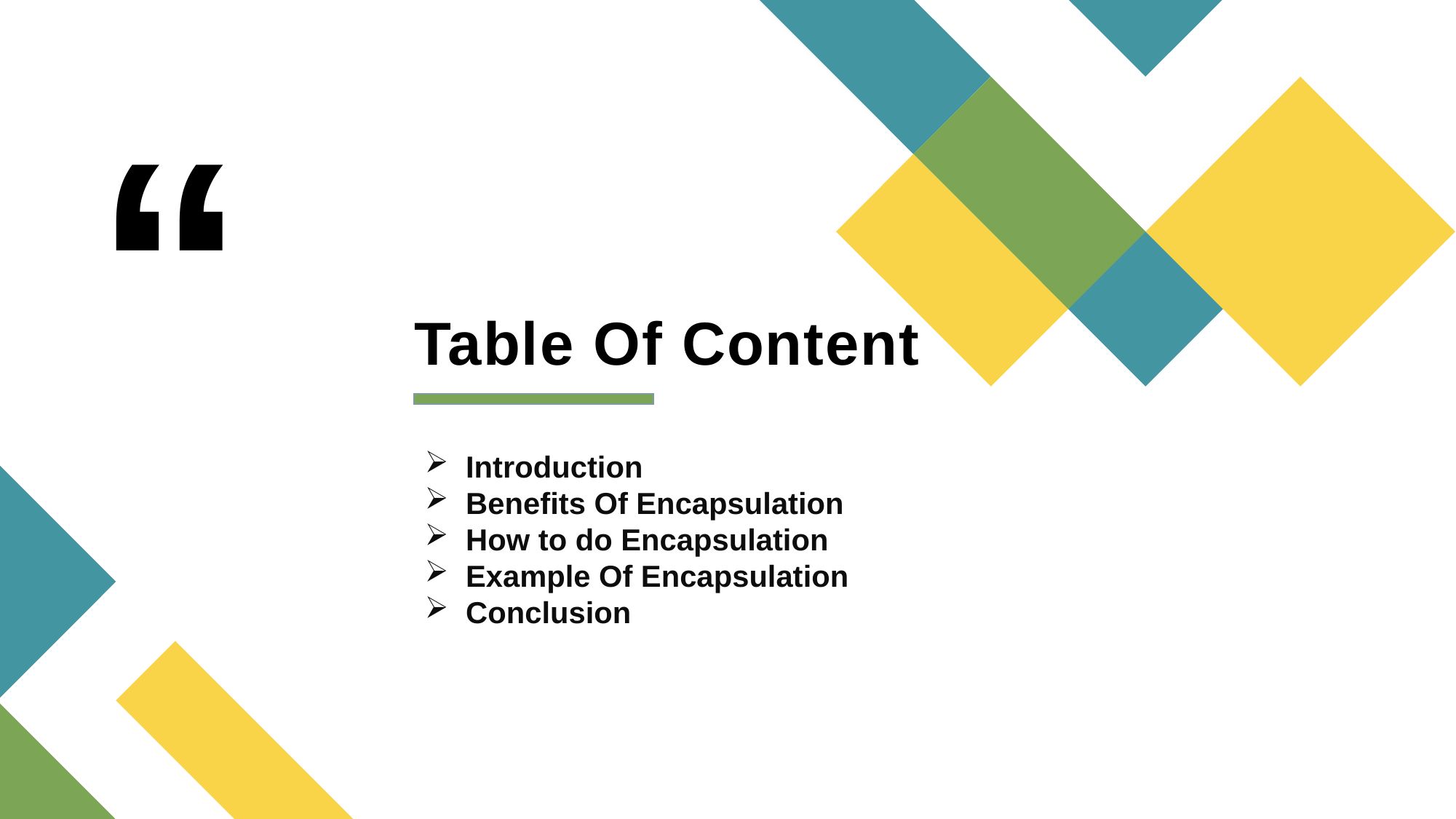

# Table Of Content

Introduction
Benefits Of Encapsulation
How to do Encapsulation
Example Of Encapsulation
Conclusion